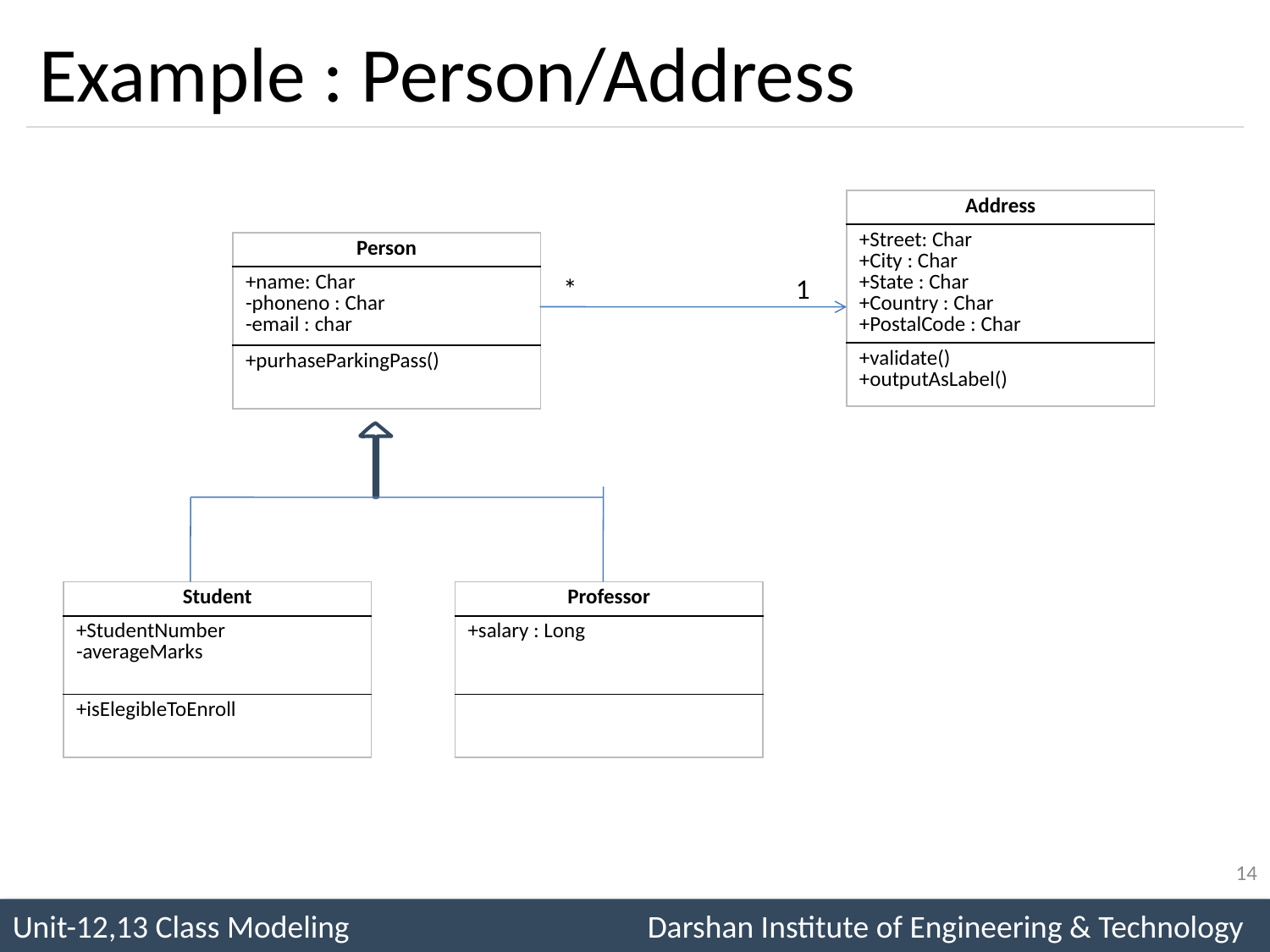

# Example : Person/Address
| Address |
| --- |
| +Street: Char +City : Char +State : Char +Country : Char +PostalCode : Char |
| +validate() +outputAsLabel() |
| Person |
| --- |
| +name: Char -phoneno : Char -email : char |
| +purhaseParkingPass() |
*
1

| Student |
| --- |
| +StudentNumber -averageMarks |
| +isElegibleToEnroll |
| Professor |
| --- |
| +salary : Long |
|  |
14